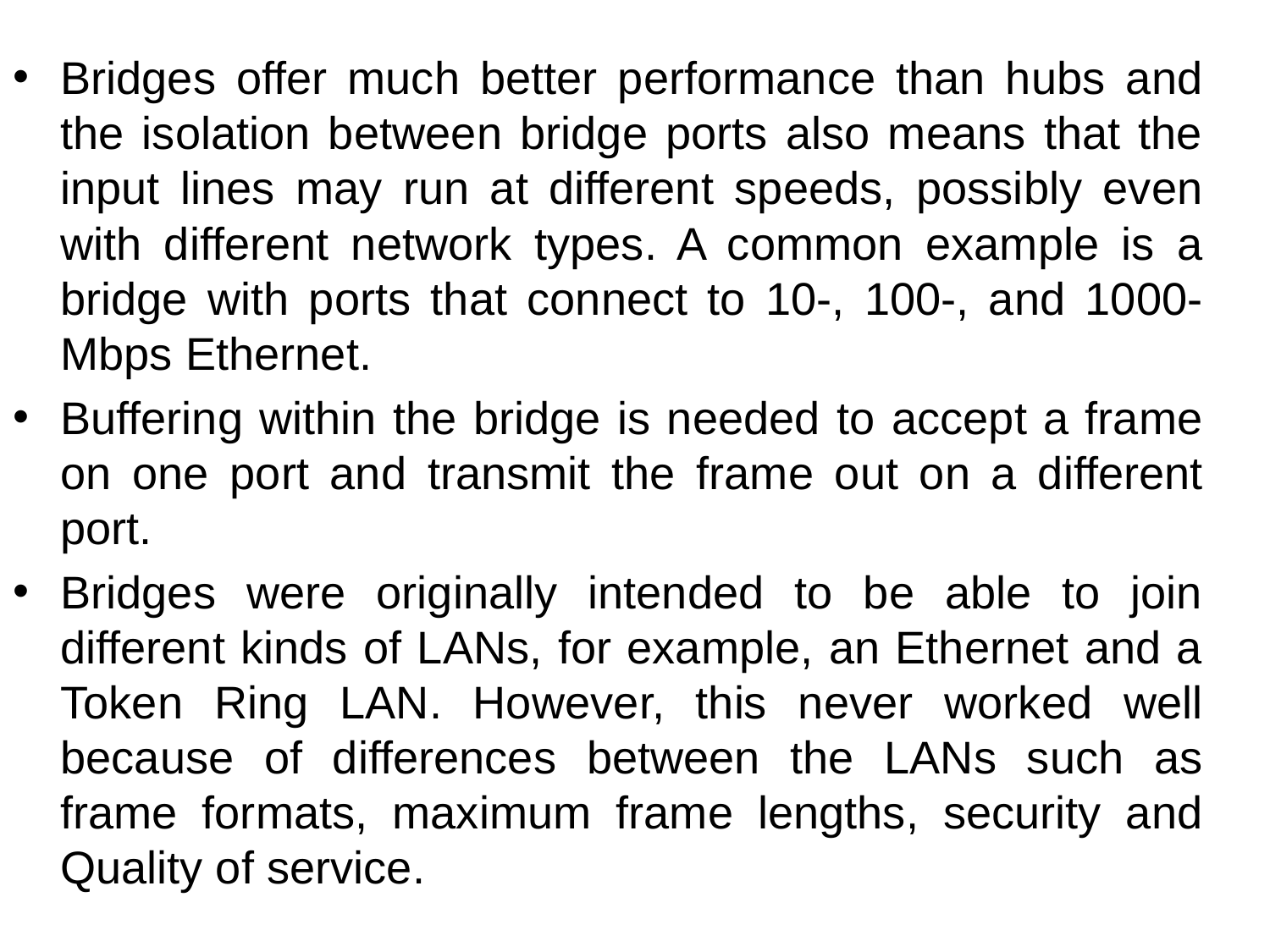

Bridges offer much better performance than hubs and the isolation between bridge ports also means that the input lines may run at different speeds, possibly even with different network types. A common example is a bridge with ports that connect to 10-, 100-, and 1000-Mbps Ethernet.
Buffering within the bridge is needed to accept a frame on one port and transmit the frame out on a different port.
Bridges were originally intended to be able to join different kinds of LANs, for example, an Ethernet and a Token Ring LAN. However, this never worked well because of differences between the LANs such as frame formats, maximum frame lengths, security and Quality of service.